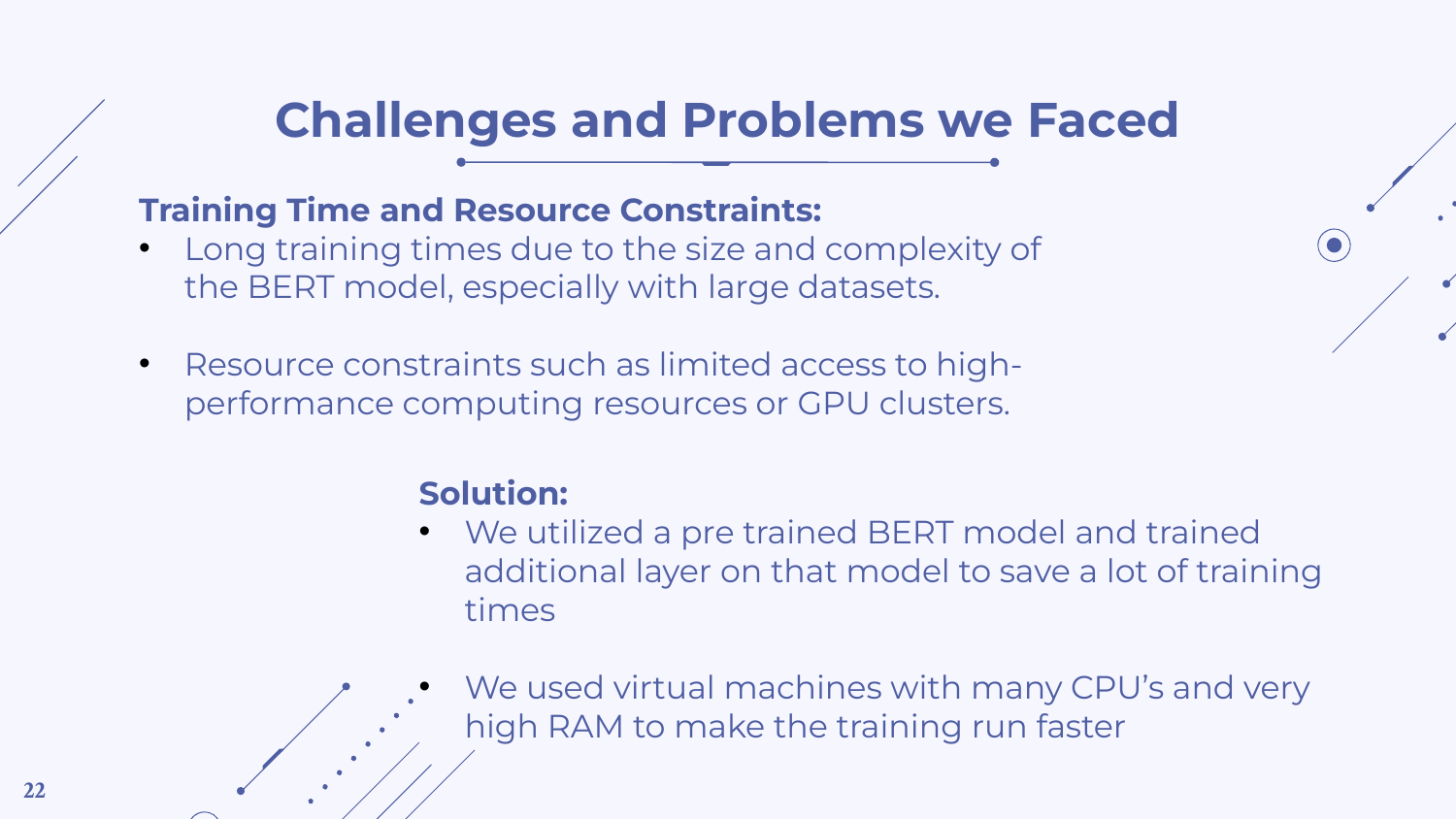

# Challenges and Problems we Faced

Training Time and Resource Constraints:
Long training times due to the size and complexity of the BERT model, especially with large datasets.

Resource constraints such as limited access to high-performance computing resources or GPU clusters.
Solution:
We utilized a pre trained BERT model and trained additional layer on that model to save a lot of training times

We used virtual machines with many CPU’s and very high RAM to make the training run faster
22